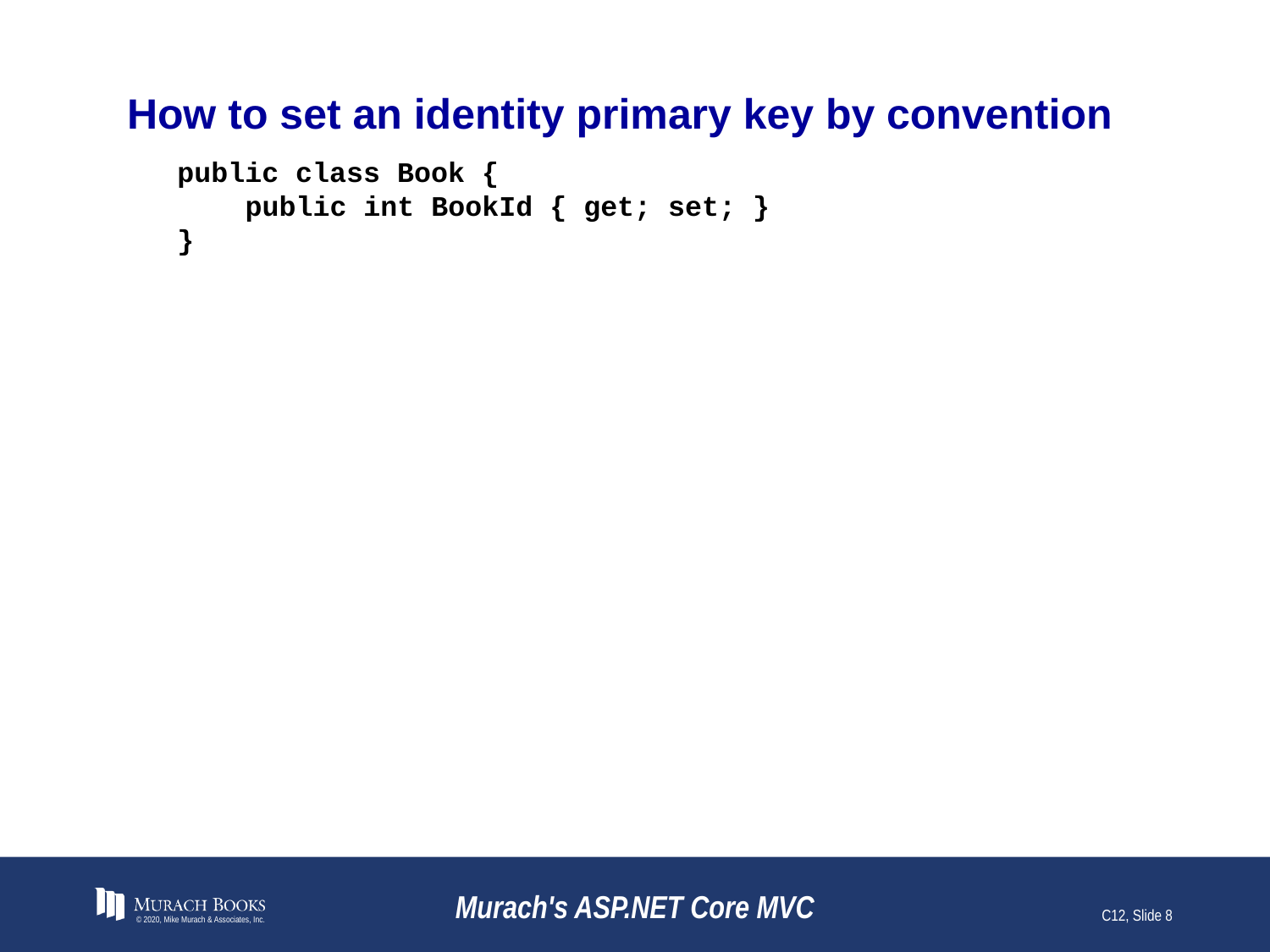

# How to set an identity primary key by convention
public class Book {
    public int BookId { get; set; }
}

© 2020, Mike Murach & Associates, Inc.
Murach's ASP.NET Core MVC

C12, Slide 8